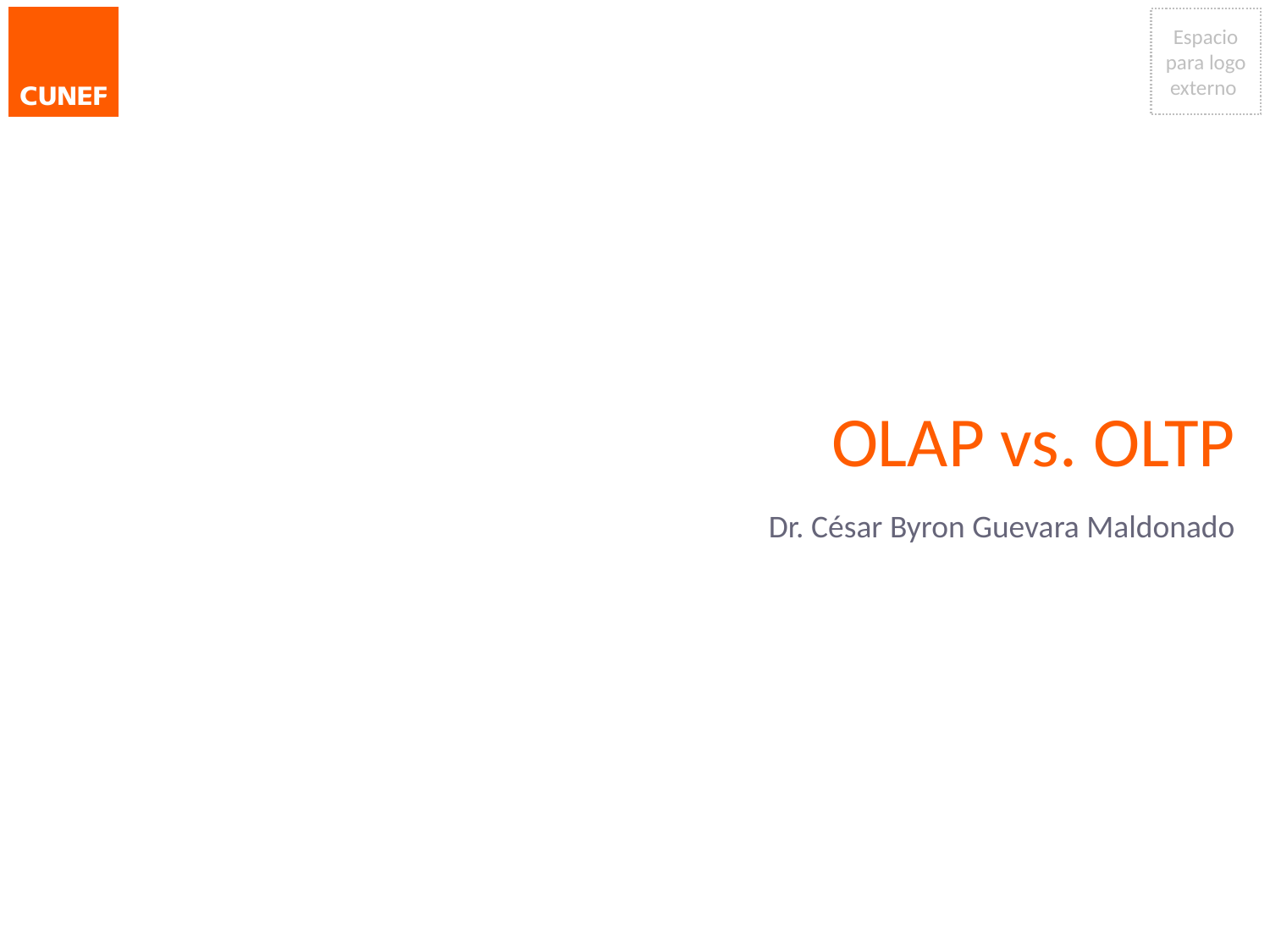

# OLAP vs. OLTP
Dr. César Byron Guevara Maldonado